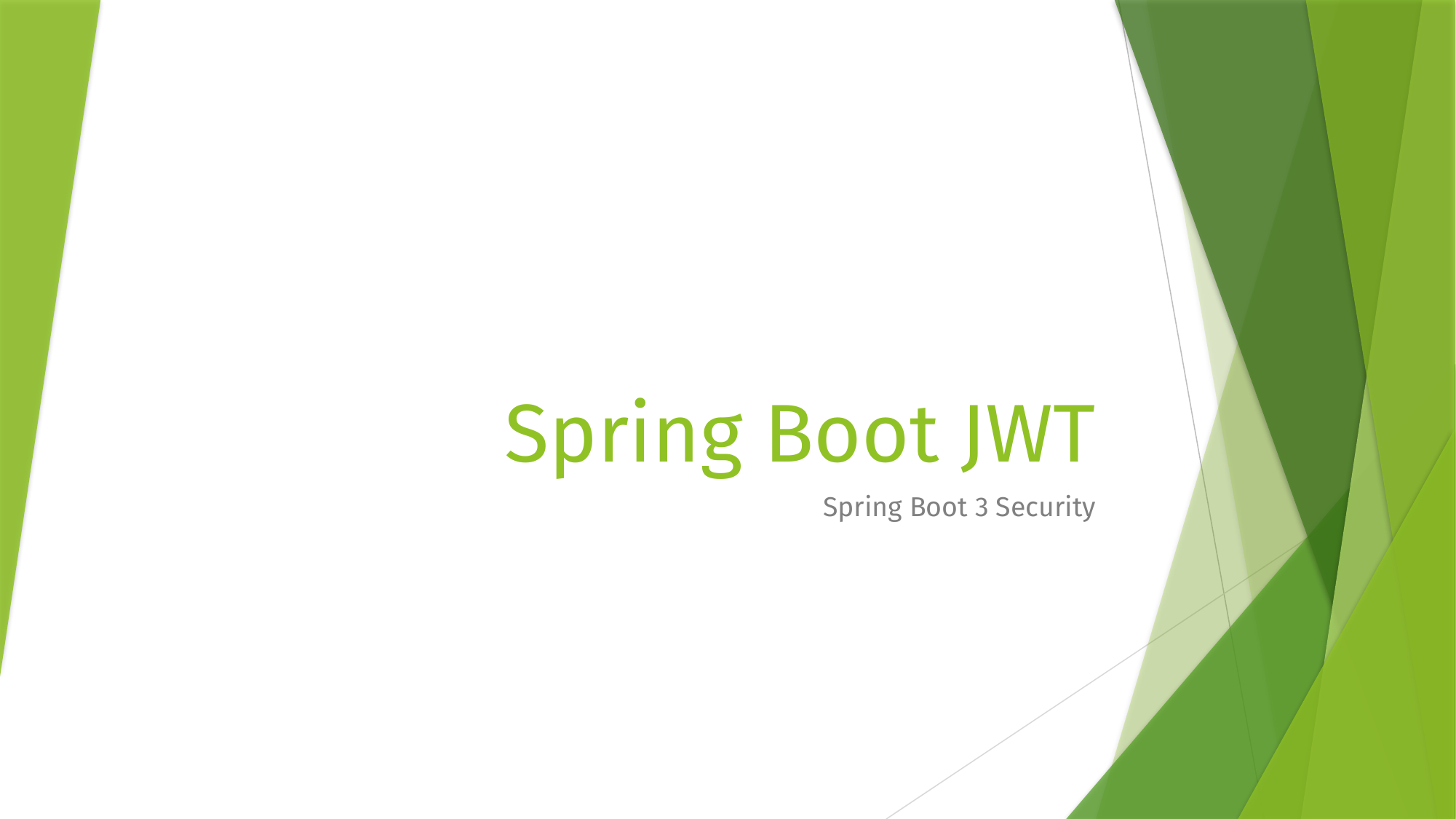

# Spring Boot JWT
Spring Boot 3 Security